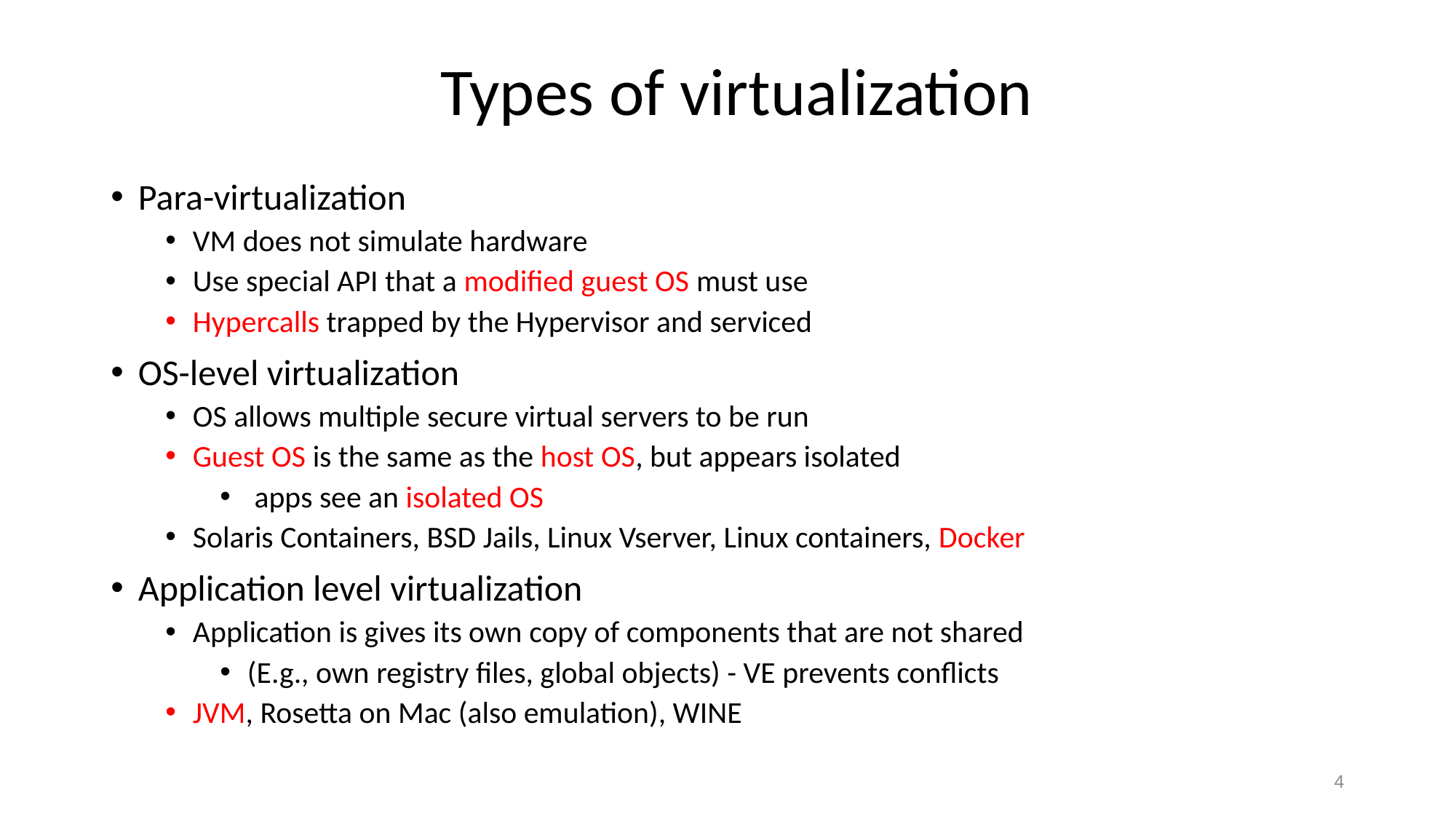

# Types of virtualization
Para-virtualization
VM does not simulate hardware
Use special API that a modified guest OS must use
Hypercalls trapped by the Hypervisor and serviced
OS-level virtualization
OS allows multiple secure virtual servers to be run
Guest OS is the same as the host OS, but appears isolated
 apps see an isolated OS
Solaris Containers, BSD Jails, Linux Vserver, Linux containers, Docker
Application level virtualization
Application is gives its own copy of components that are not shared
(E.g., own registry files, global objects) - VE prevents conflicts
JVM, Rosetta on Mac (also emulation), WINE
4